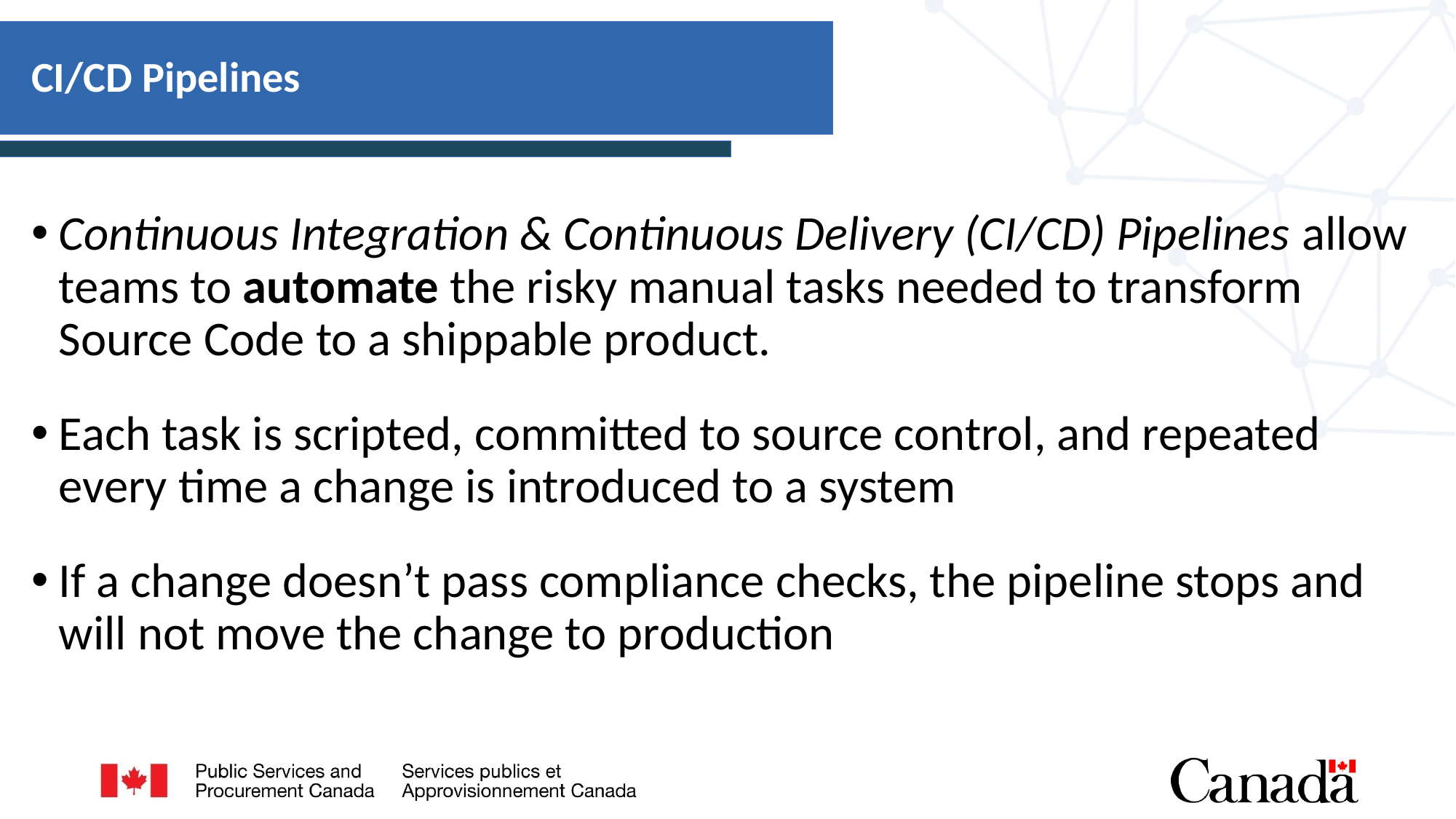

# CI/CD Pipelines
Continuous Integration & Continuous Delivery (CI/CD) Pipelines allow teams to automate the risky manual tasks needed to transform Source Code to a shippable product.
Each task is scripted, committed to source control, and repeated every time a change is introduced to a system
If a change doesn’t pass compliance checks, the pipeline stops and will not move the change to production